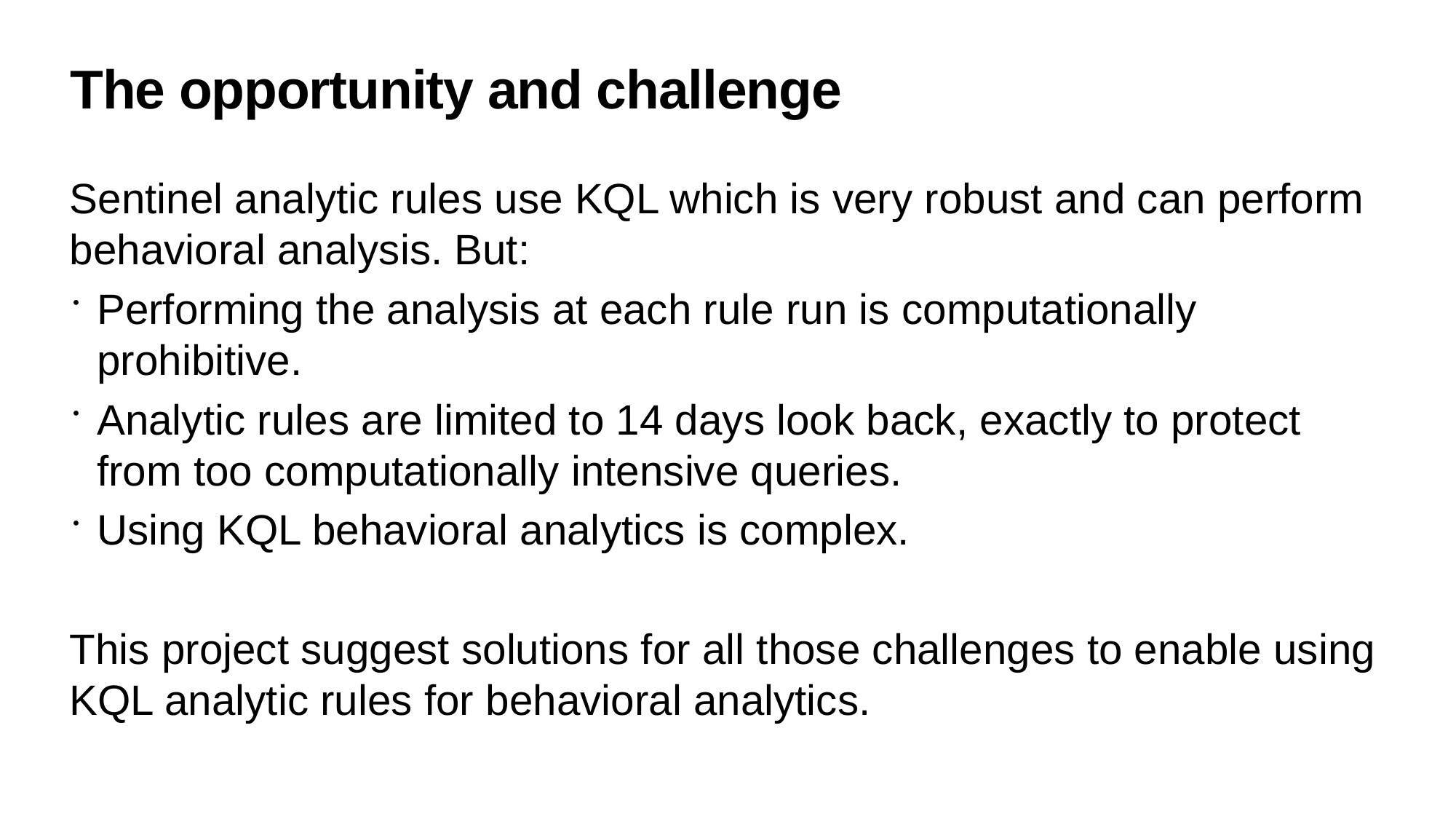

# The opportunity and challenge
Sentinel analytic rules use KQL which is very robust and can perform behavioral analysis. But:
Performing the analysis at each rule run is computationally prohibitive.
Analytic rules are limited to 14 days look back, exactly to protect from too computationally intensive queries.
Using KQL behavioral analytics is complex.

This project suggest solutions for all those challenges to enable using KQL analytic rules for behavioral analytics.